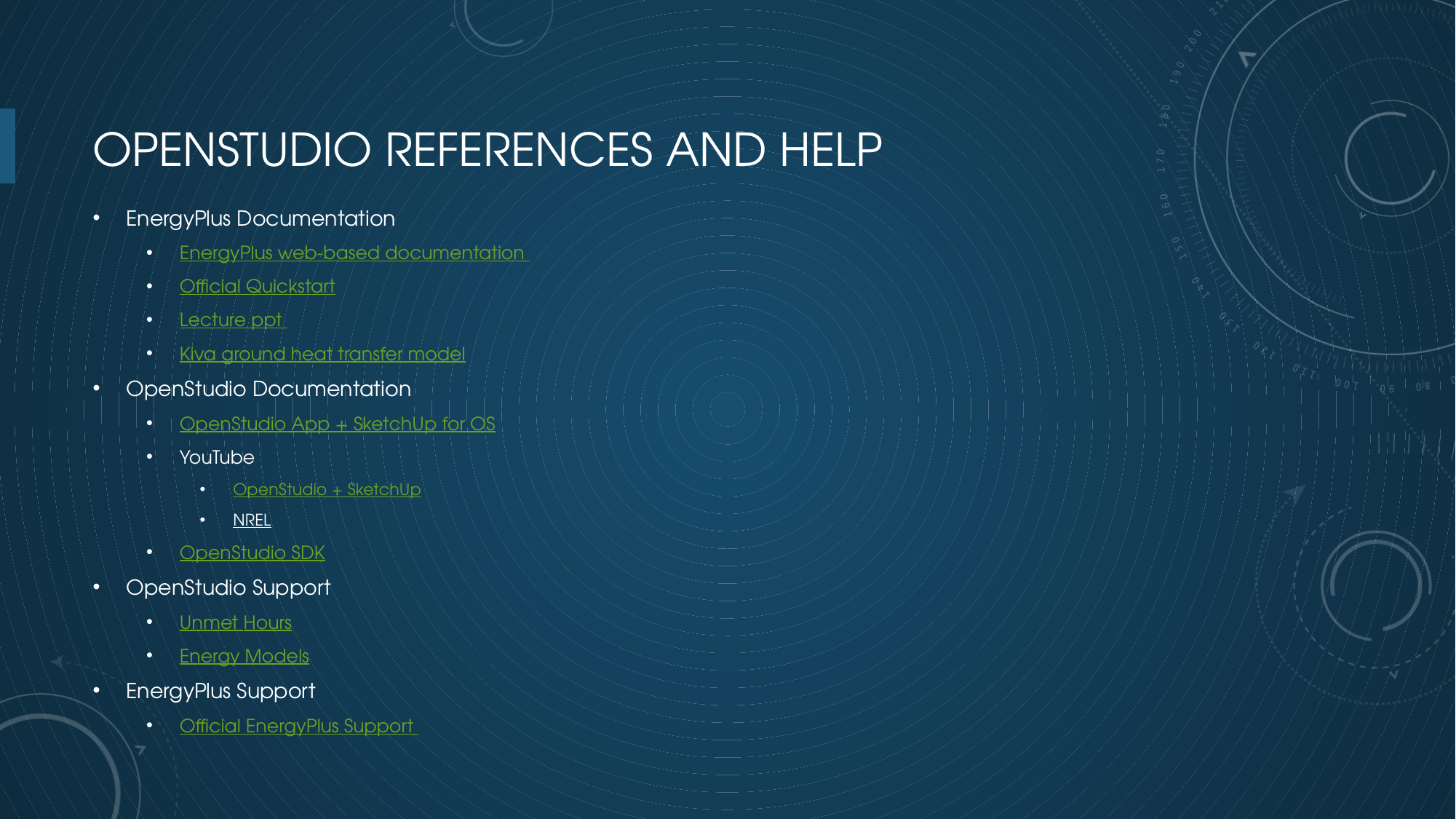

# OpenStudio references and help
EnergyPlus Documentation
EnergyPlus web-based documentation
Official Quickstart
Lecture ppt
Kiva ground heat transfer model
OpenStudio Documentation
OpenStudio App + SketchUp for OS
YouTube
OpenStudio + SketchUp
NREL
OpenStudio SDK
OpenStudio Support
Unmet Hours
Energy Models
EnergyPlus Support
Official EnergyPlus Support